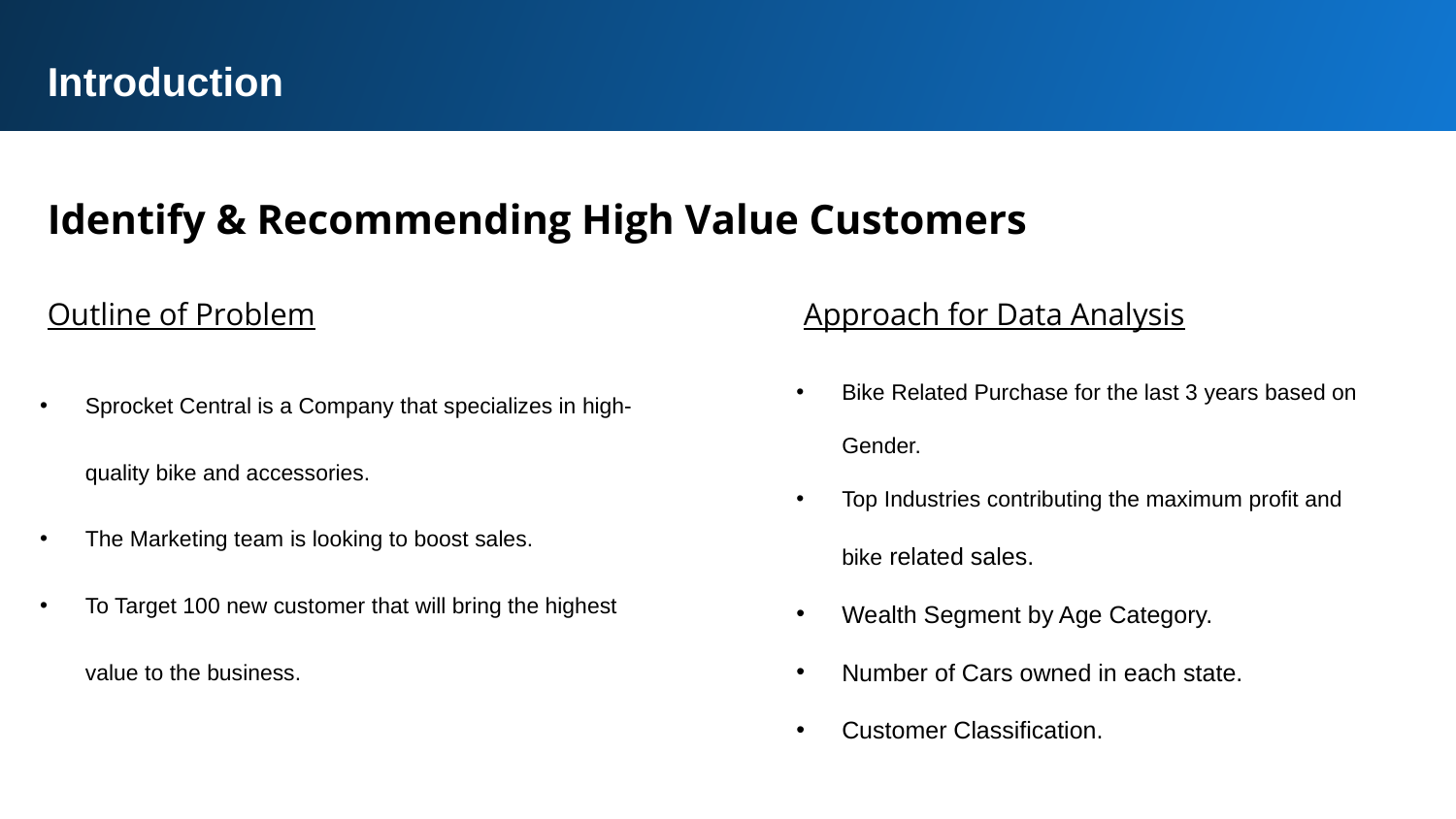

Introduction
Identify & Recommending High Value Customers
Approach for Data Analysis
Outline of Problem
Sprocket Central is a Company that specializes in high-quality bike and accessories.
The Marketing team is looking to boost sales.
To Target 100 new customer that will bring the highest value to the business.
Bike Related Purchase for the last 3 years based on Gender.
Top Industries contributing the maximum profit and bike related sales.
Wealth Segment by Age Category.
Number of Cars owned in each state.
Customer Classification.